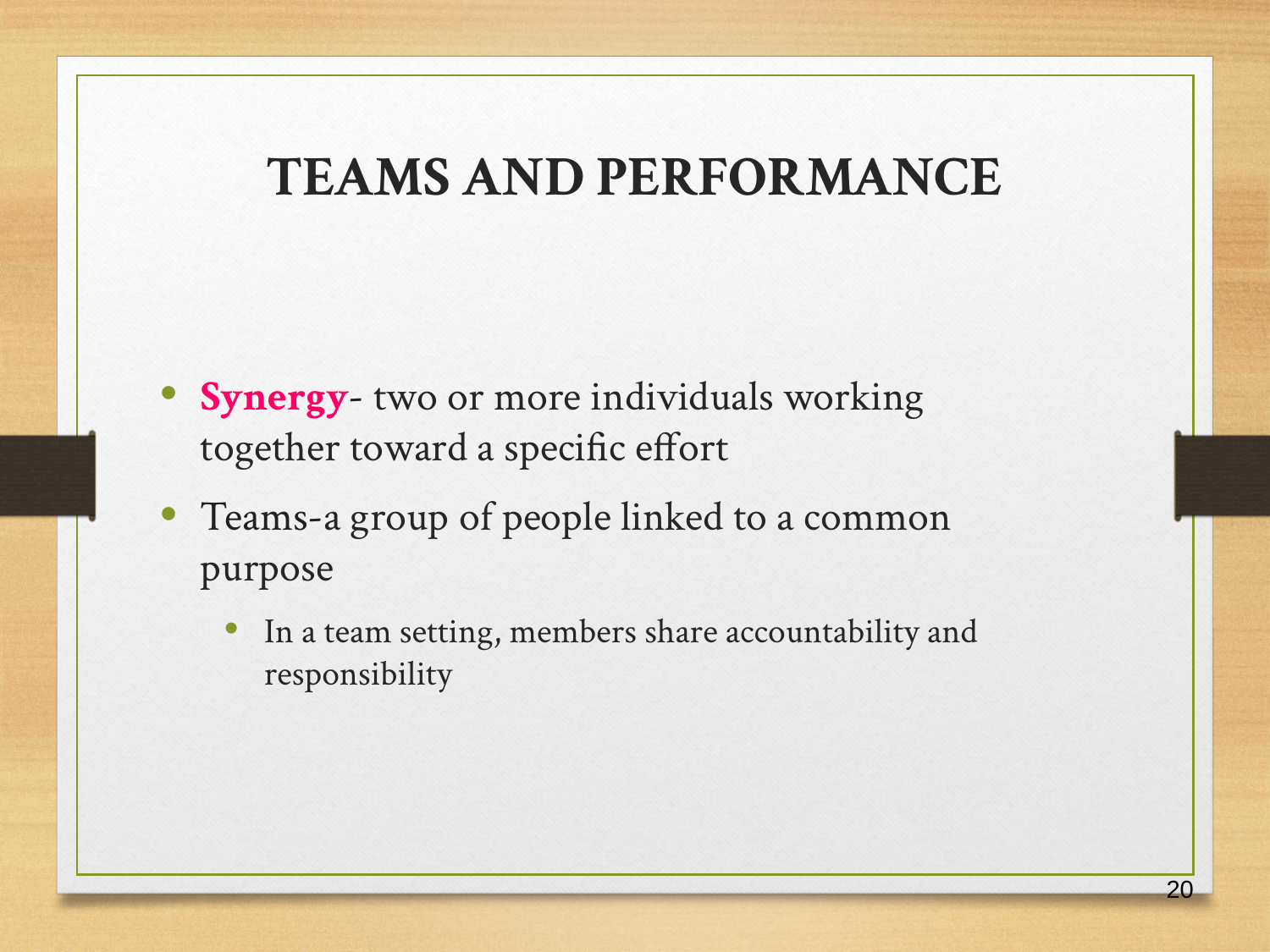

TEAMS AND PERFORMANCE
Synergy- two or more individuals working together toward a specific effort
Teams-a group of people linked to a common purpose
In a team setting, members share accountability and responsibility
20